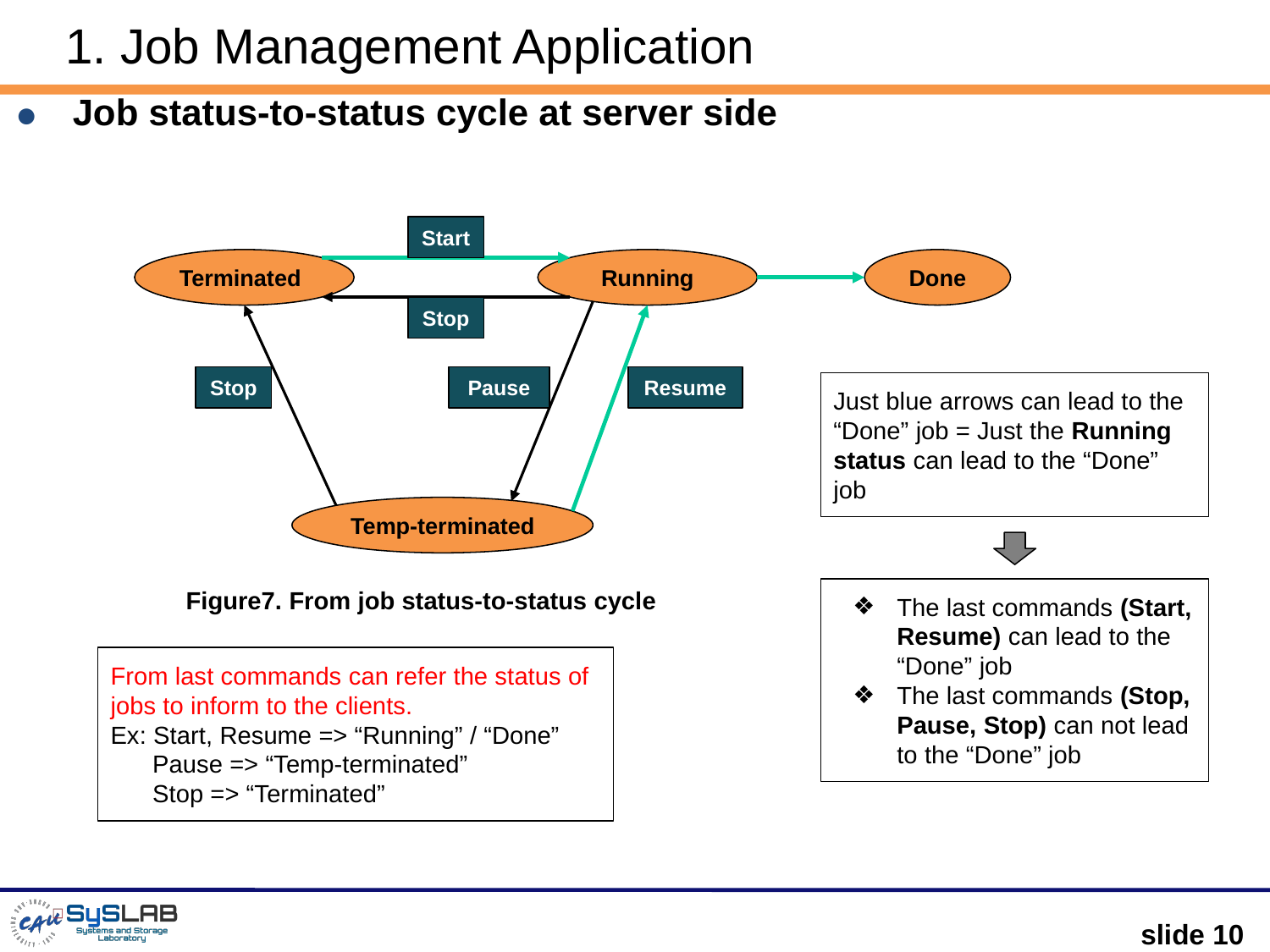

# 1. Job Management Application
Job status-to-status cycle at server side
Start
Terminated
Running
Done
Stop
Stop
Pause
Resume
Just blue arrows can lead to the “Done” job = Just the Running status can lead to the “Done” job
Temp-terminated

Figure7. From job status-to-status cycle
The last commands (Start, Resume) can lead to the “Done” job
The last commands (Stop, Pause, Stop) can not lead to the “Done” job
From last commands can refer the status of jobs to inform to the clients.
Ex: Start, Resume => “Running” / “Done”
      Pause => “Temp-terminated”
      Stop => “Terminated”